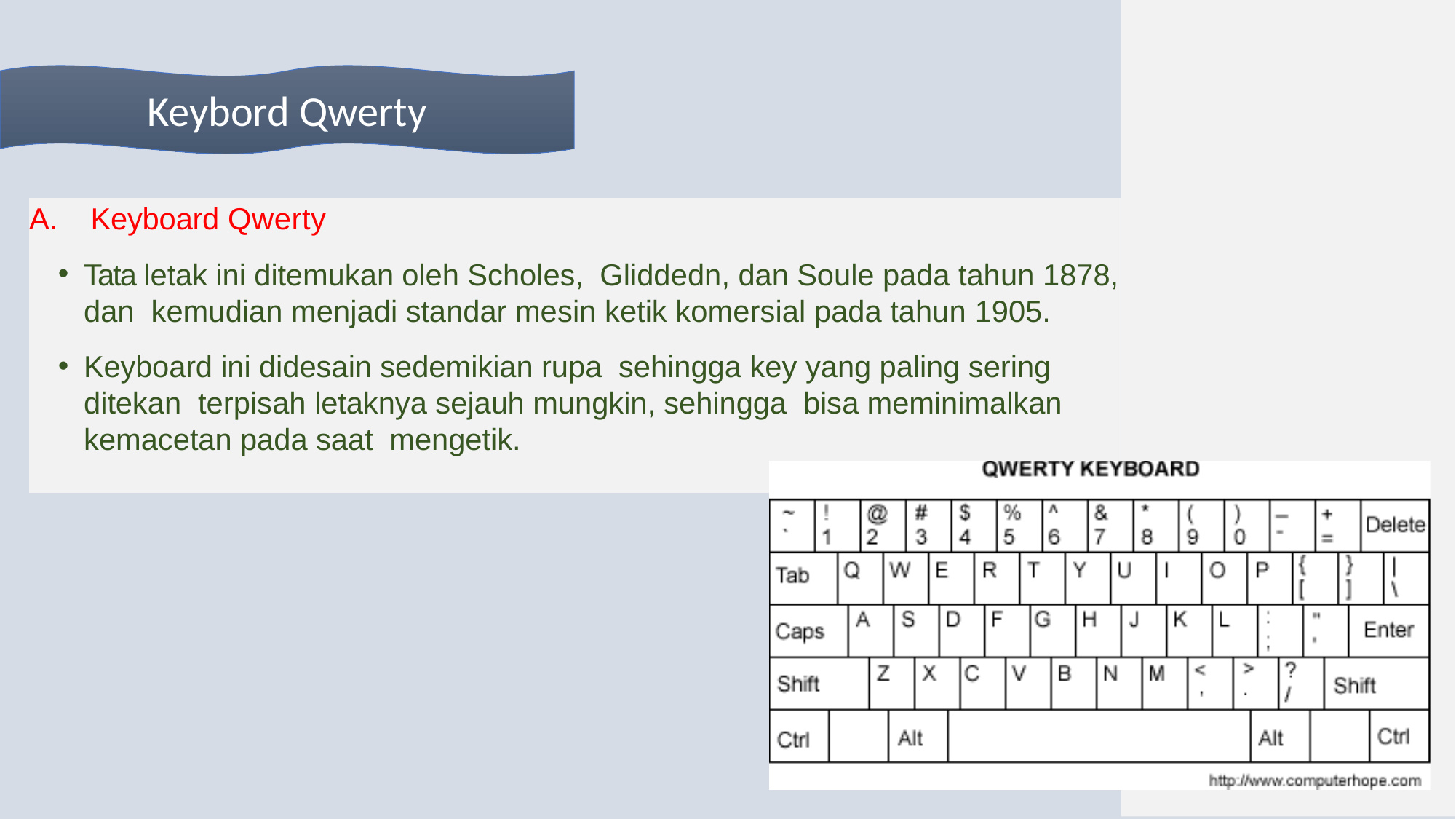

Keybord Qwerty
Keyboard Qwerty
Tata letak ini ditemukan oleh Scholes,  Gliddedn, dan Soule pada tahun 1878, dan  kemudian menjadi standar mesin ketik komersial pada tahun 1905.
Keyboard ini didesain sedemikian rupa  sehingga key yang paling sering ditekan  terpisah letaknya sejauh mungkin, sehingga  bisa meminimalkan kemacetan pada saat  mengetik.